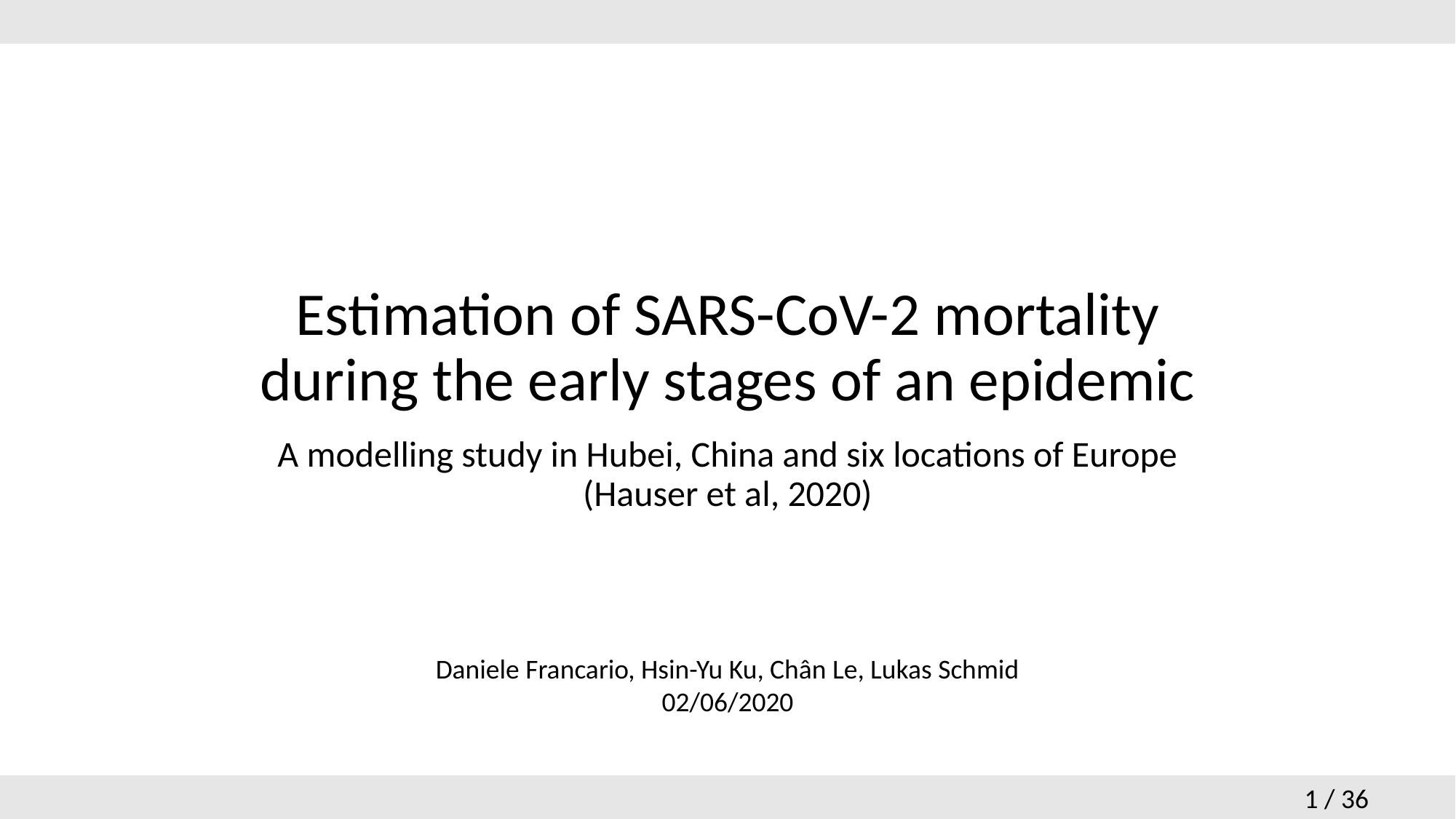

# Estimation of SARS-CoV-2 mortality during the early stages of an epidemic
A modelling study in Hubei, China and six locations of Europe
(Hauser et al, 2020)
Daniele Francario, Hsin-Yu Ku, Chân Le, Lukas Schmid
02/06/2020